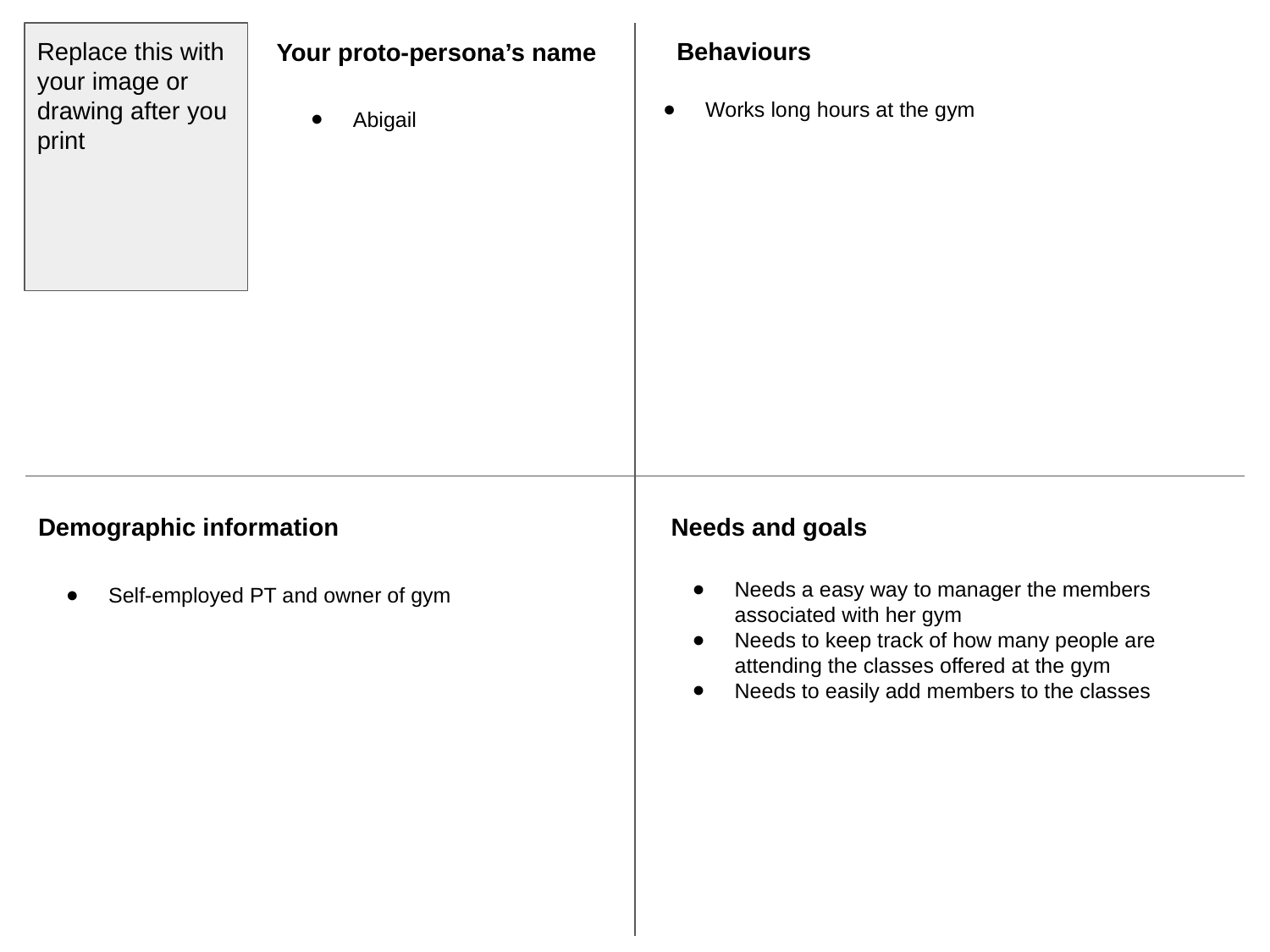

Replace this with your image or drawing after you print
Behaviours
Your proto-persona’s name
Works long hours at the gym

Abigail
Demographic information
Needs and goals
Needs a easy way to manager the members associated with her gym
Needs to keep track of how many people are attending the classes offered at the gym
Needs to easily add members to the classes

Self-employed PT and owner of gym